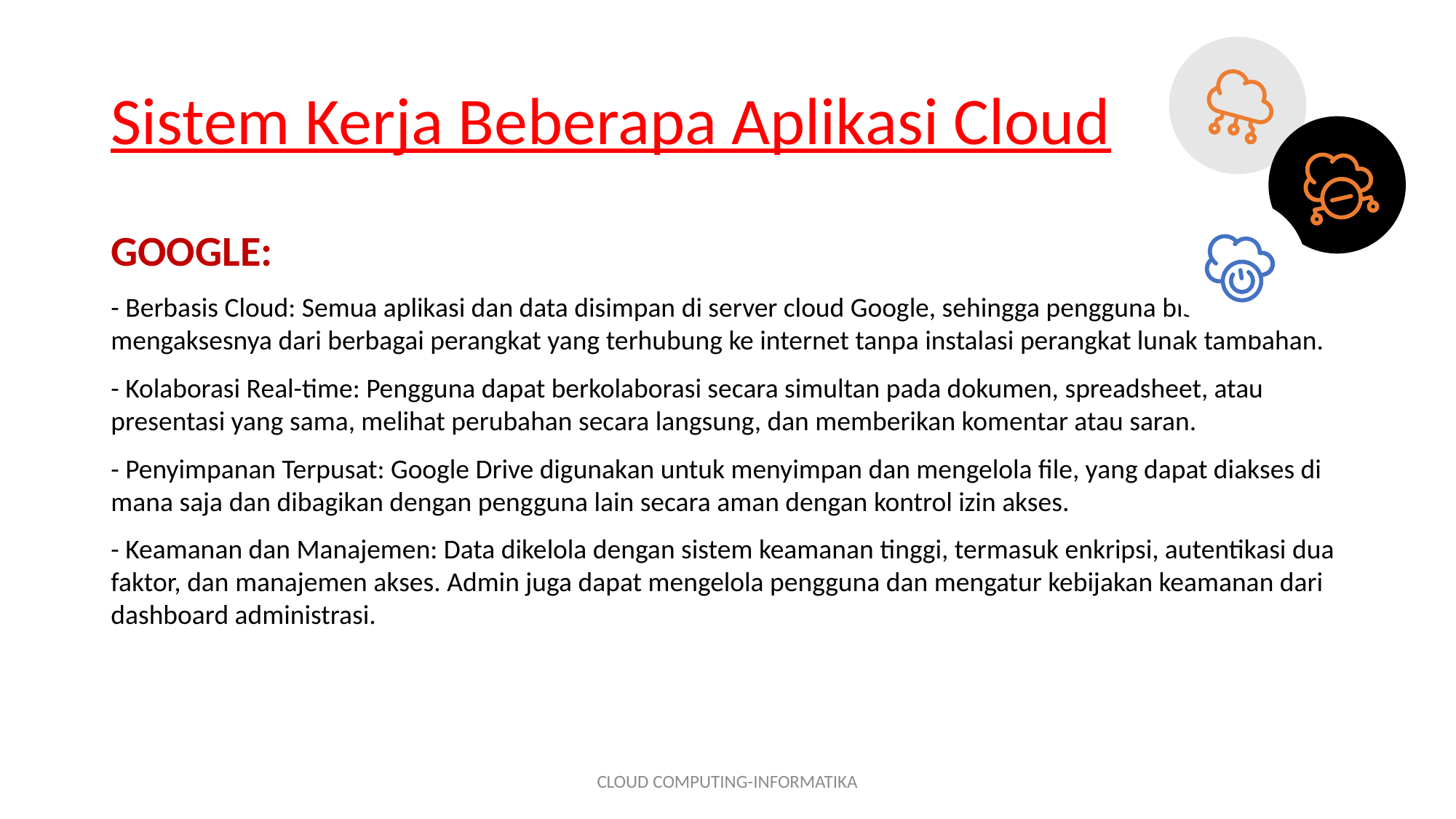

# Sistem Kerja Beberapa Aplikasi Cloud

GOOGLE:
- Berbasis Cloud: Semua aplikasi dan data disimpan di server cloud Google, sehingga pengguna bisa mengaksesnya dari berbagai perangkat yang terhubung ke internet tanpa instalasi perangkat lunak tambahan.
- Kolaborasi Real-time: Pengguna dapat berkolaborasi secara simultan pada dokumen, spreadsheet, atau presentasi yang sama, melihat perubahan secara langsung, dan memberikan komentar atau saran.
- Penyimpanan Terpusat: Google Drive digunakan untuk menyimpan dan mengelola file, yang dapat diakses di mana saja dan dibagikan dengan pengguna lain secara aman dengan kontrol izin akses.
- Keamanan dan Manajemen: Data dikelola dengan sistem keamanan tinggi, termasuk enkripsi, autentikasi dua faktor, dan manajemen akses. Admin juga dapat mengelola pengguna dan mengatur kebijakan keamanan dari dashboard administrasi.

CLOUD COMPUTING-INFORMATIKA